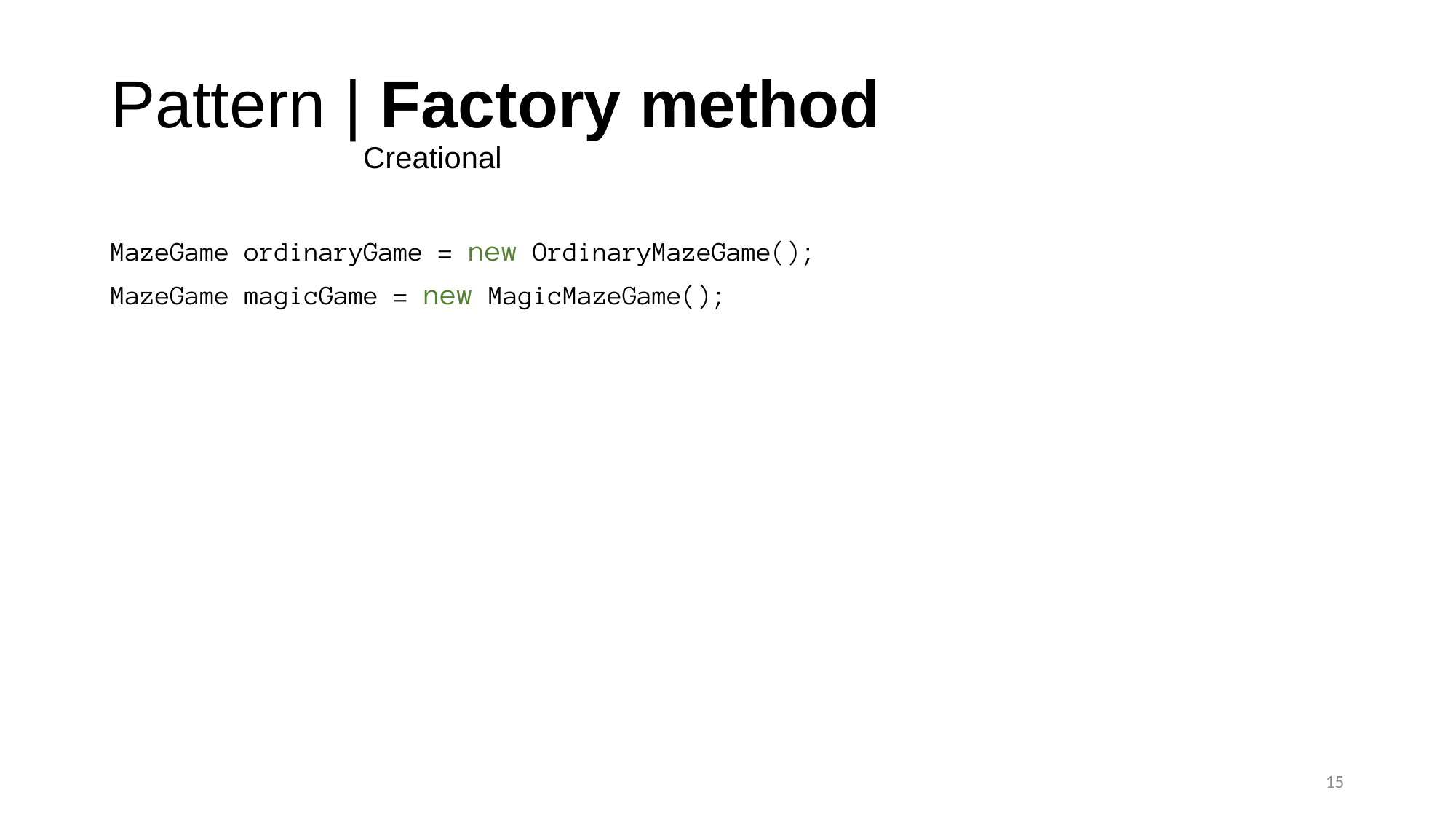

# Pattern | Factory method Creational
MazeGame ordinaryGame = new OrdinaryMazeGame();
MazeGame magicGame = new MagicMazeGame();
15